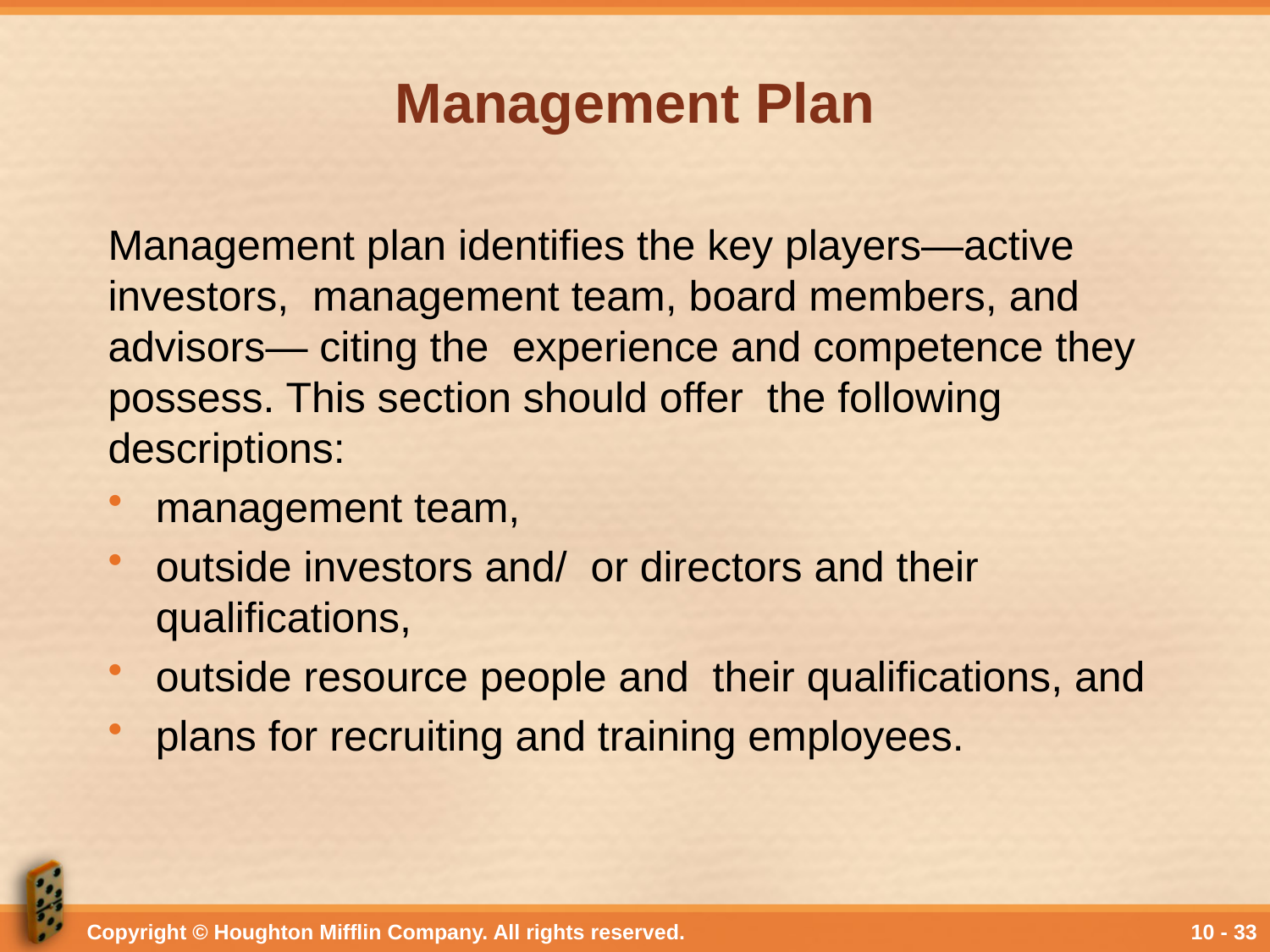

# Management Plan
Management plan identifies the key players—active investors,  management team, board members, and advisors— citing the  experience and competence they possess. This section should offer  the following descriptions:
management team,
outside investors and/  or directors and their qualifications,
outside resource people and  their qualifications, and
plans for recruiting and training employees.

Copyright © Houghton Mifflin Company. All rights reserved.
10 - 33